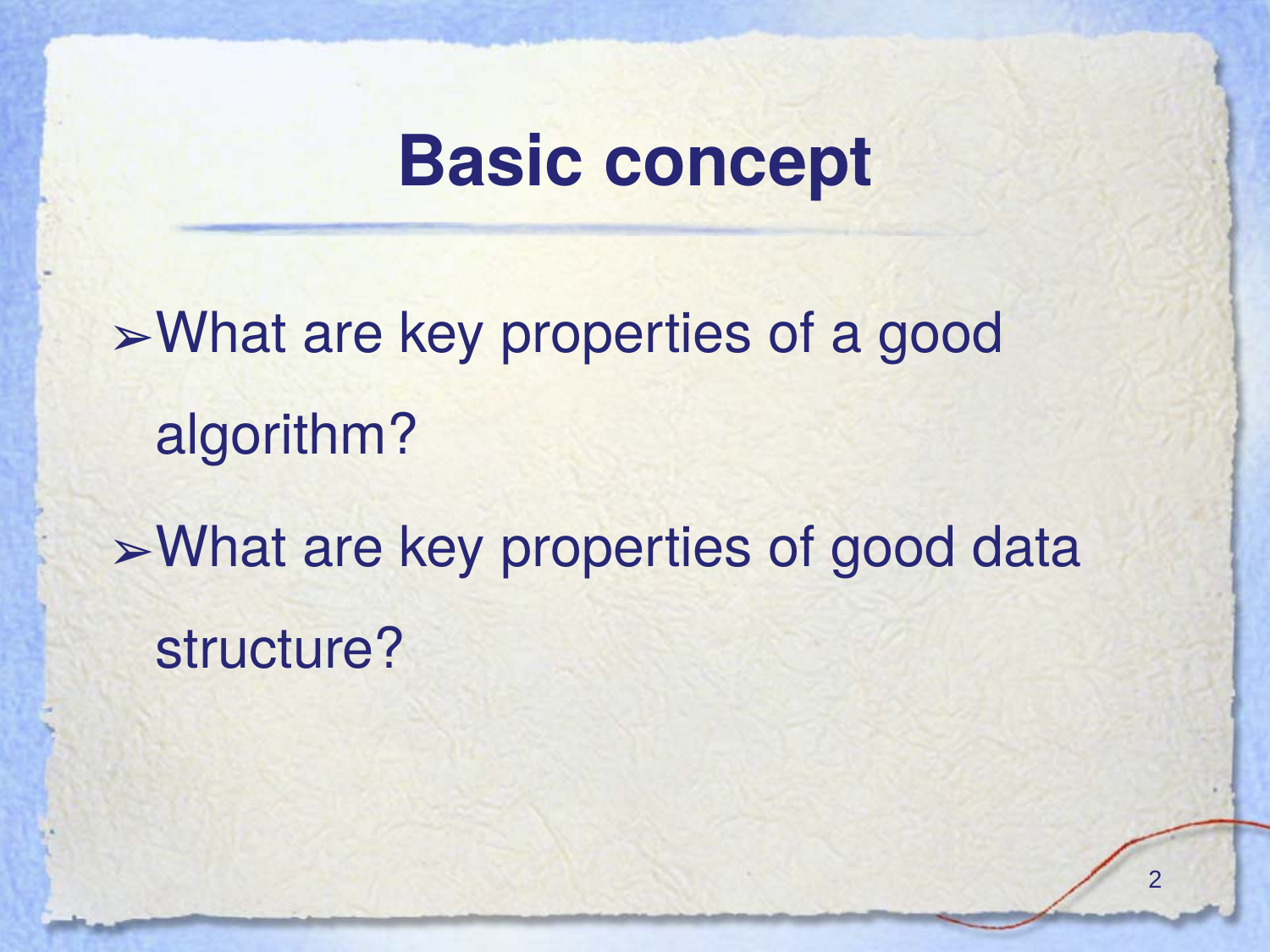

# Basic concept
What are key properties of a good algorithm?
What are key properties of good data structure?

2